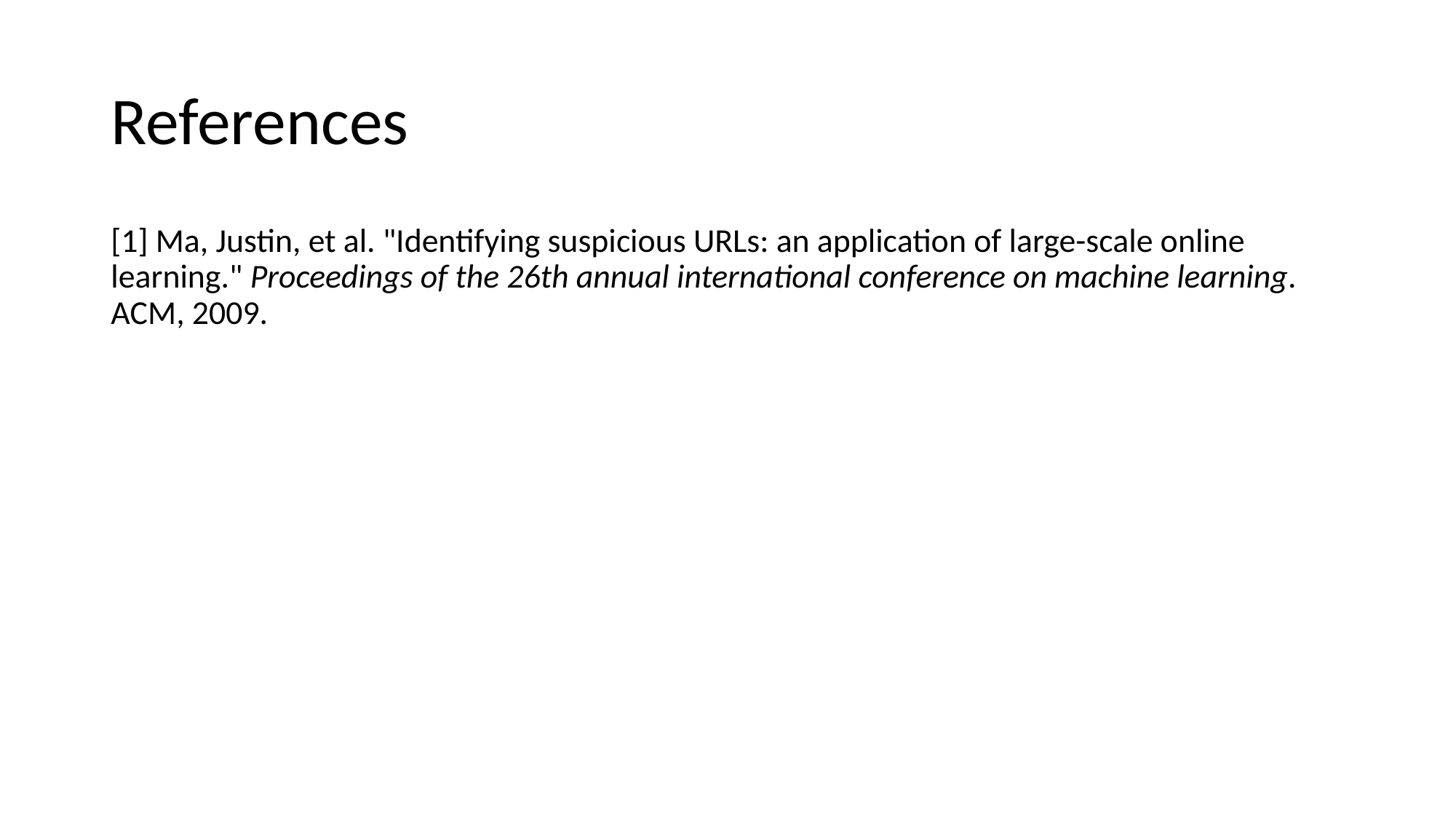

# References
[1] Ma, Justin, et al. "Identifying suspicious URLs: an application of large-scale online learning." Proceedings of the 26th annual international conference on machine learning. ACM, 2009.